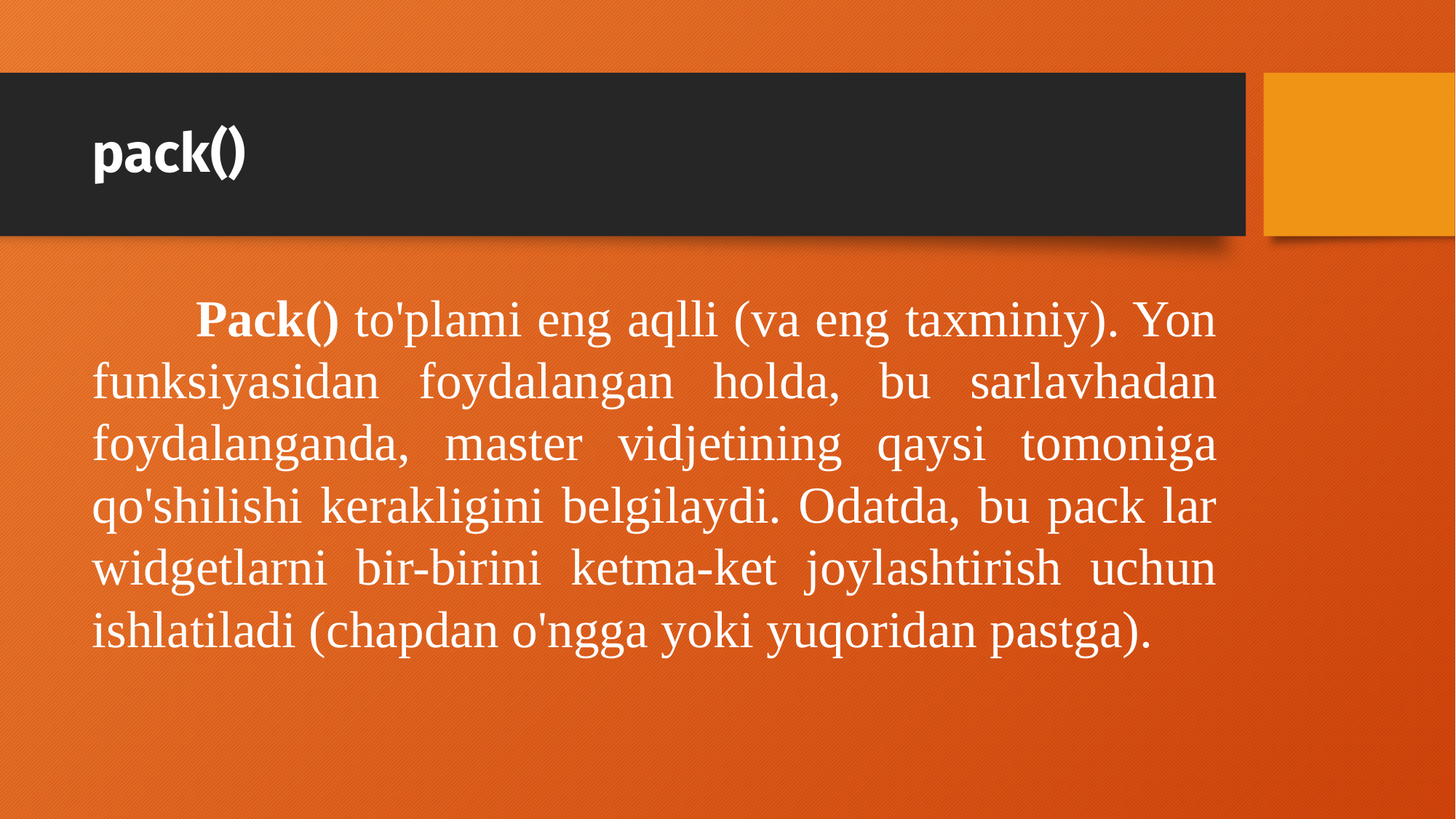

# pack()
	Pack() to'plami eng aqlli (va eng taxminiy). Yon funksiyasidan foydalangan holda, bu sarlavhadan foydalanganda, master vidjetining qaysi tomoniga qo'shilishi kerakligini belgilaydi. Odatda, bu pack lar widgetlarni bir-birini ketma-ket joylashtirish uchun ishlatiladi (chapdan o'ngga yoki yuqoridan pastga).